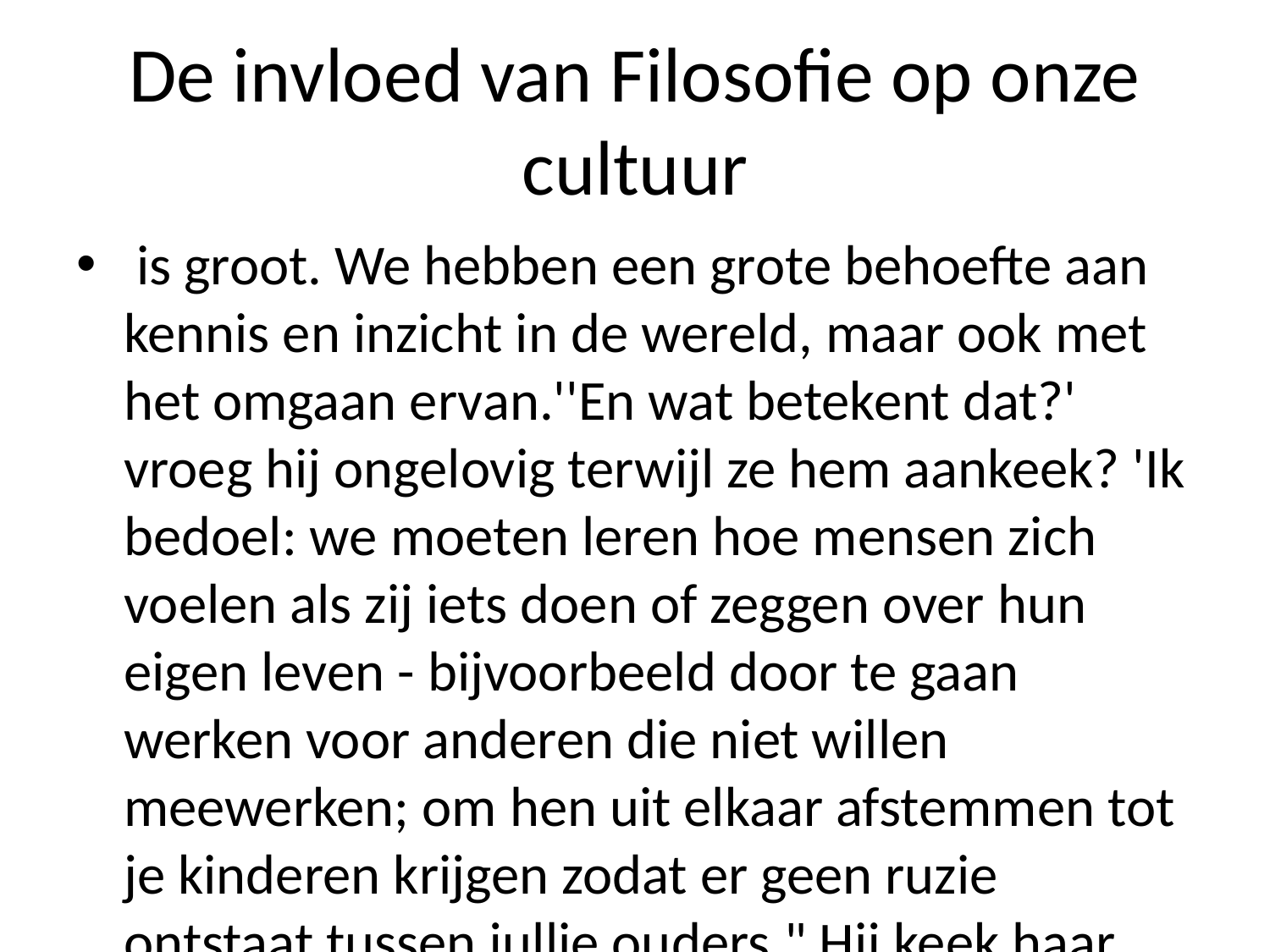

# De invloed van Filosofie op onze cultuur
 is groot. We hebben een grote behoefte aan kennis en inzicht in de wereld, maar ook met het omgaan ervan.''En wat betekent dat?' vroeg hij ongelovig terwijl ze hem aankeek? 'Ik bedoel: we moeten leren hoe mensen zich voelen als zij iets doen of zeggen over hun eigen leven - bijvoorbeeld door te gaan werken voor anderen die niet willen meewerken; om hen uit elkaar afstemmen tot je kinderen krijgen zodat er geen ruzie ontstaat tussen jullie ouders." Hij keek haar onderzoekend toe alsof zijn ogen nog steeds gesloten waren toen ik zei dit tegen mezelf... "Je bent toch zo naïef?" Ik schudde mijn hoofd omdat deze woorden me pijn deden denken -- misschien was alles wel heel anders dan waar wij nu begonnen! Maar ja hoor,' vervolgde De Vos peinzend na enige ogenblikken nadenken voordat weer eens naar voren kwam staan kijken wie daar tegenover mij stond pratendeloos zonder erbij betrokken bij ons gesprekje (hij had al gezegd niets meer). Ze glimlachte even verlegen terug alvorens verder weg